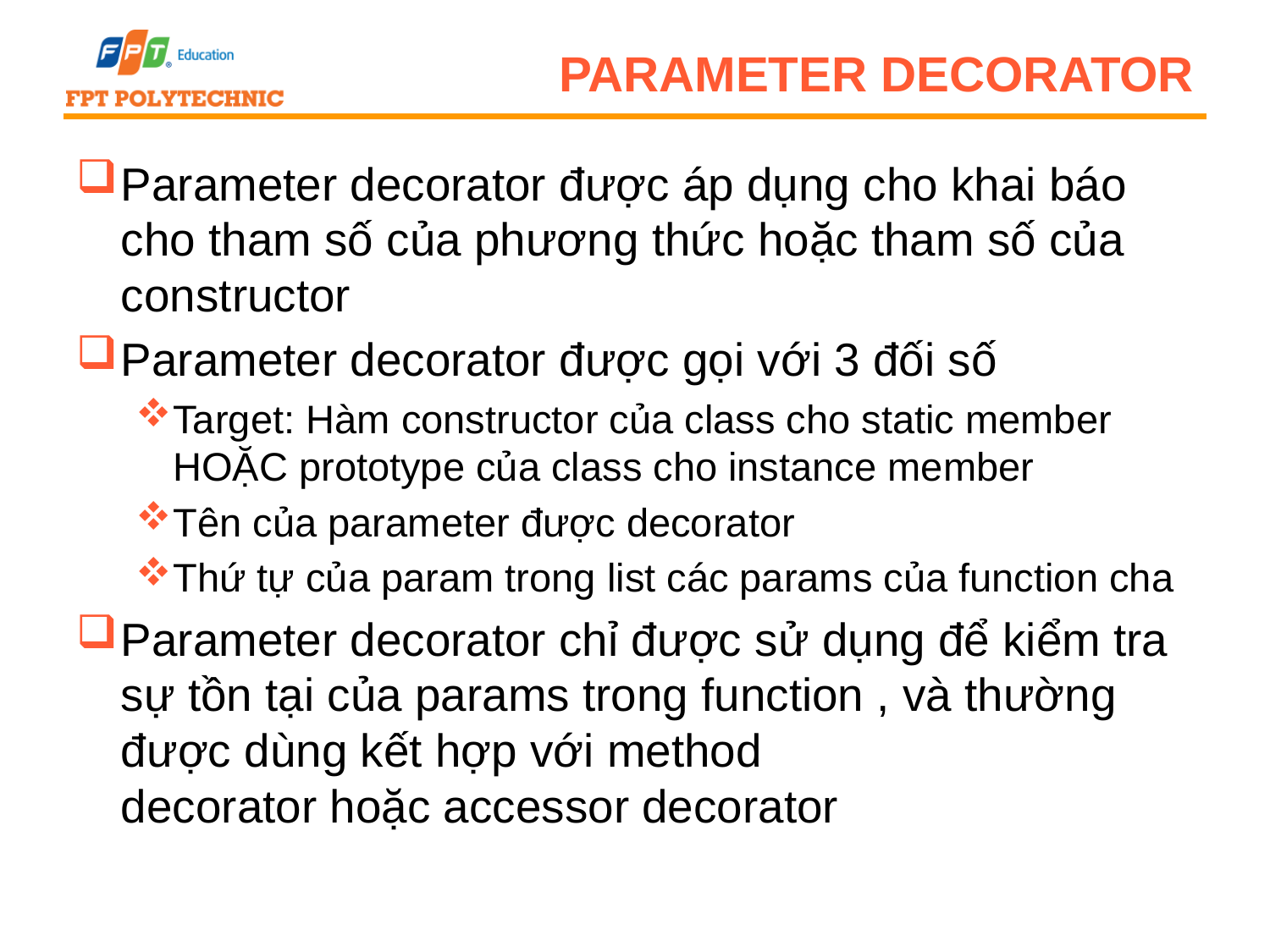

# Parameter decorator
Parameter decorator được áp dụng cho khai báo cho tham số của phương thức hoặc tham số của constructor
Parameter decorator được gọi với 3 đối số
Target: Hàm constructor của class cho static member HOẶC prototype của class cho instance member
Tên của parameter được decorator
Thứ tự của param trong list các params của function cha
Parameter decorator chỉ được sử dụng để kiểm tra sự tồn tại của params trong function , và thường được dùng kết hợp với method decorator hoặc accessor decorator